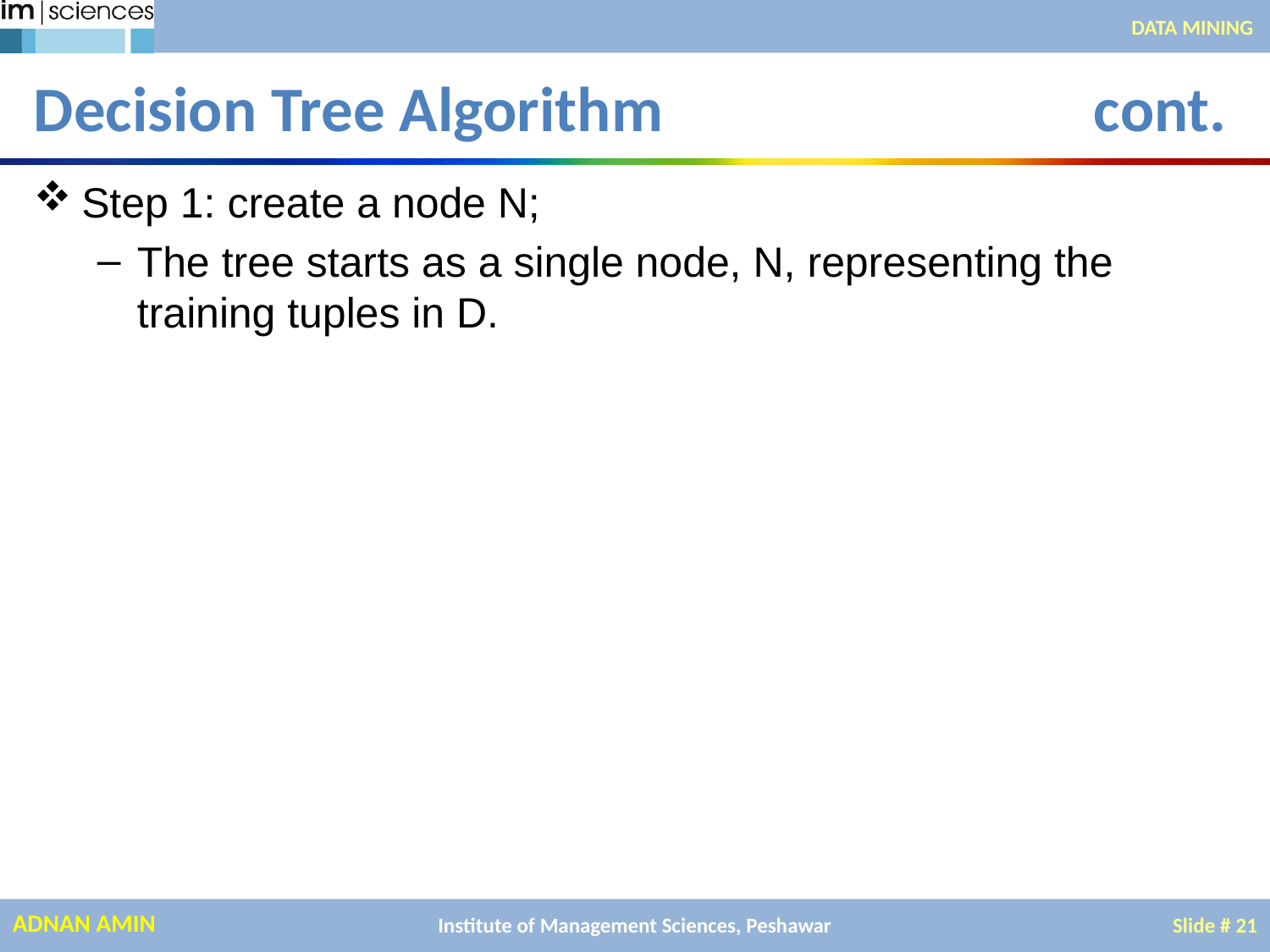

DATA MINING
# Decision Tree Algorithm                              cont.
Step 1: create a node N;
The tree starts as a single node, N, representing the training tuples in D.
Institute of Management Sciences, Peshawar
Slide # 21